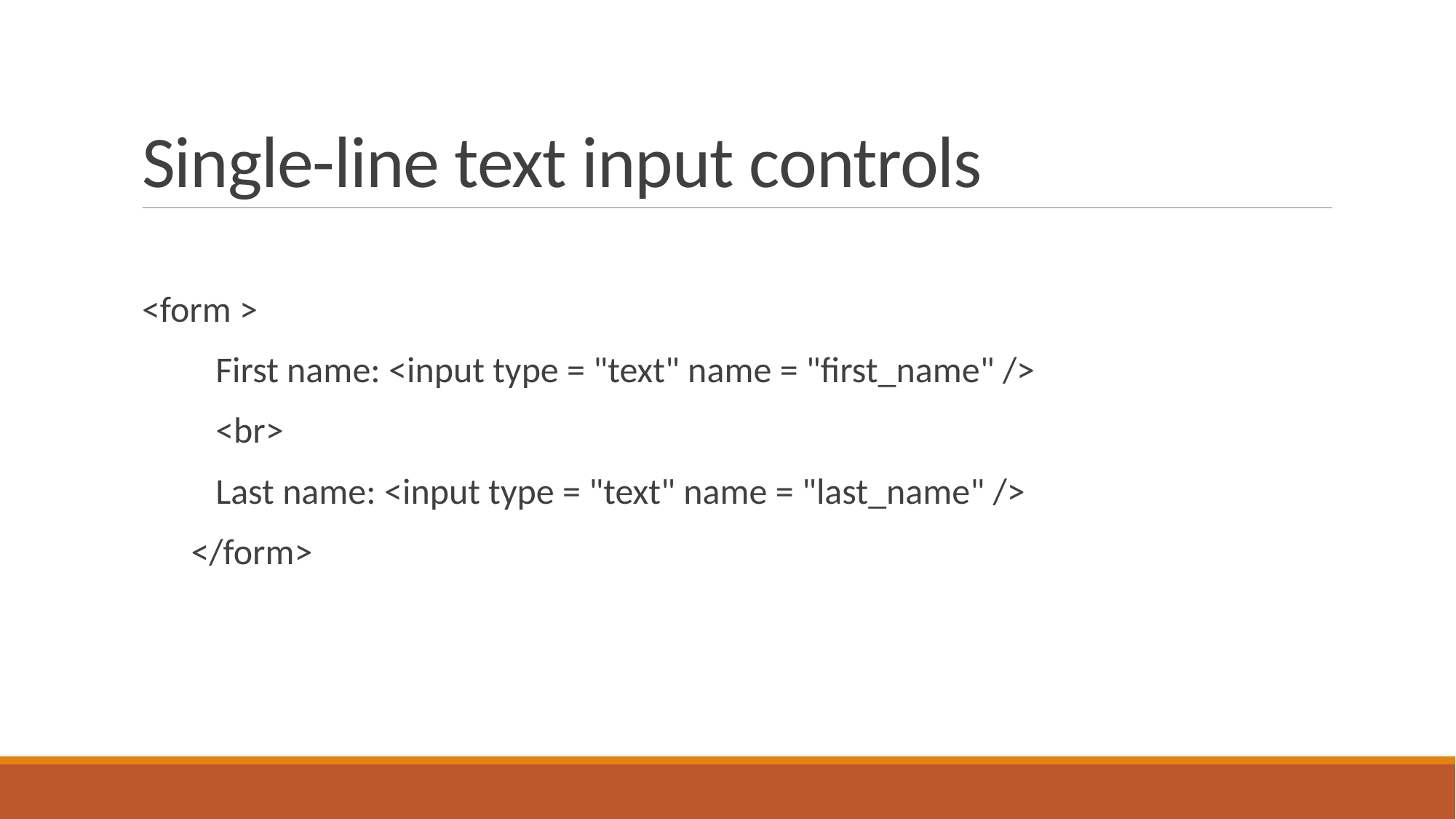

# Single-line text input controls

<form >
         First name: <input type = "text" name = "first_name" />
         <br>
         Last name: <input type = "text" name = "last_name" />
      </form>